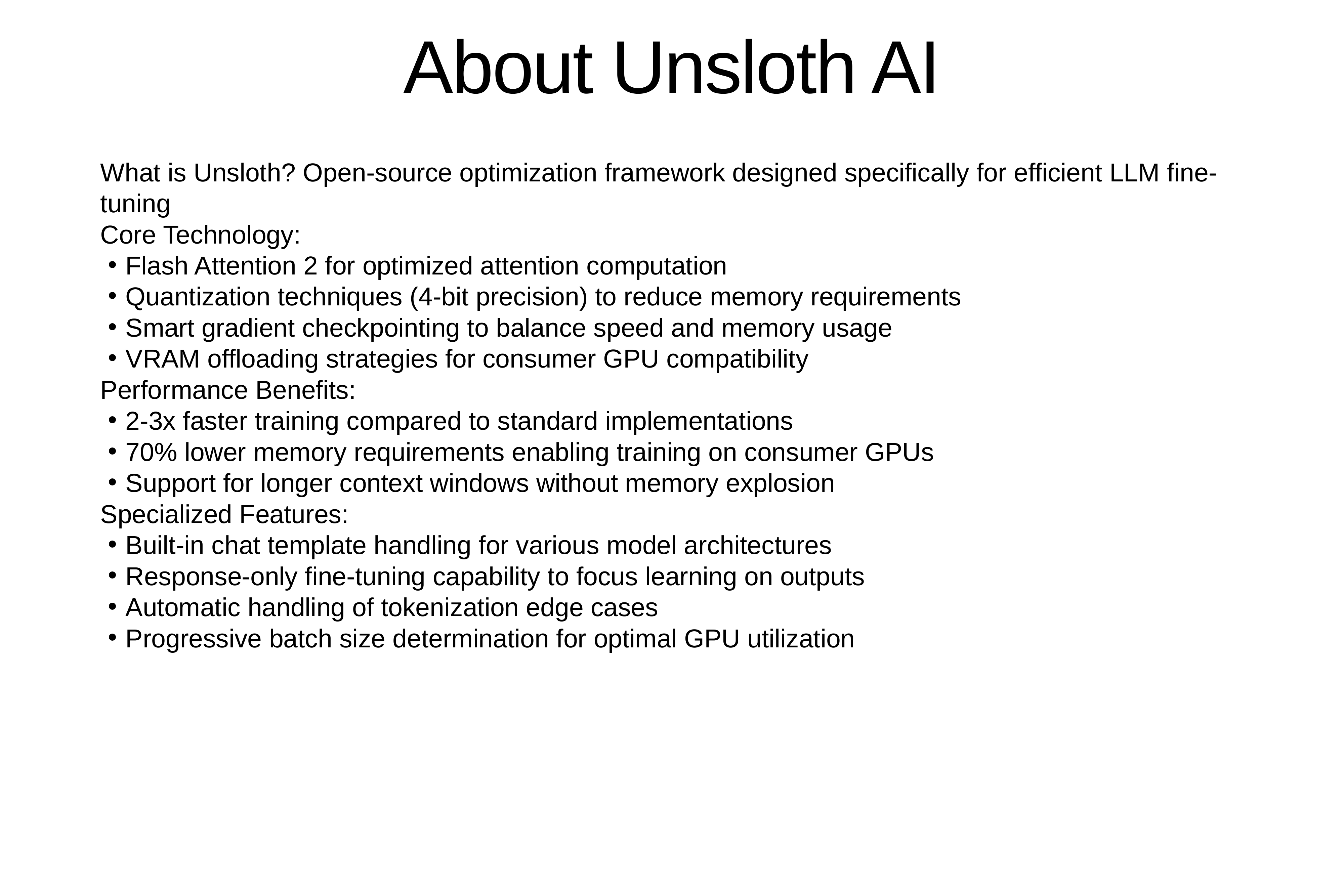

# About Unsloth AI
What is Unsloth? Open-source optimization framework designed specifically for efficient LLM fine-tuning
Core Technology:
Flash Attention 2 for optimized attention computation
Quantization techniques (4-bit precision) to reduce memory requirements
Smart gradient checkpointing to balance speed and memory usage
VRAM offloading strategies for consumer GPU compatibility
Performance Benefits:
2-3x faster training compared to standard implementations
70% lower memory requirements enabling training on consumer GPUs
Support for longer context windows without memory explosion
Specialized Features:
Built-in chat template handling for various model architectures
Response-only fine-tuning capability to focus learning on outputs
Automatic handling of tokenization edge cases
Progressive batch size determination for optimal GPU utilization